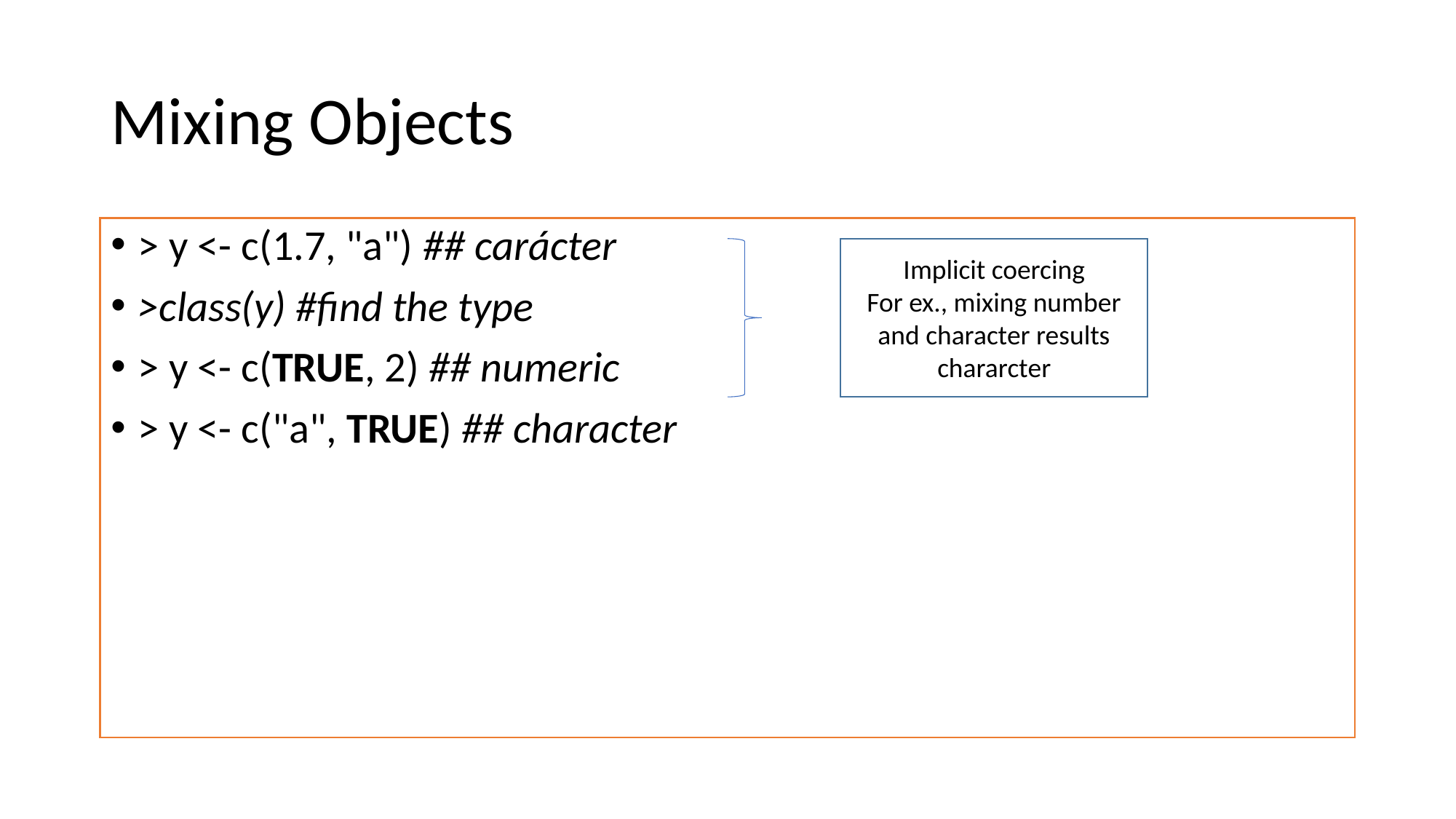

# Mixing Objects
> y <- c(1.7, "a") ## carácter
>class(y) #find the type
> y <- c(TRUE, 2) ## numeric
> y <- c("a", TRUE) ## character

Implicit coercing
For ex., mixing number and character results chararcter